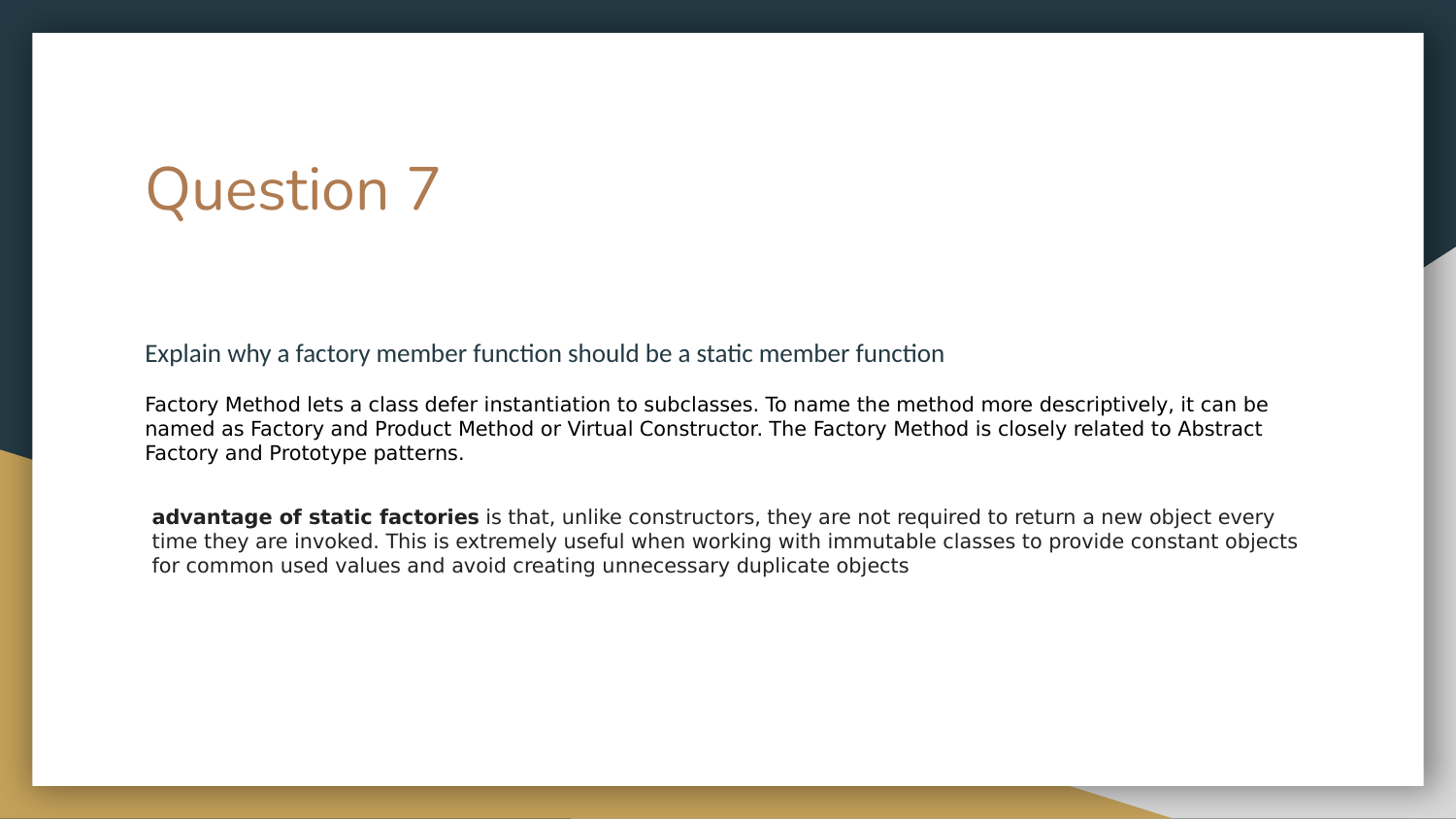

# Question 7
Explain why a factory member function should be a static member function
Factory Method lets a class defer instantiation to subclasses. To name the method more descriptively, it can be named as Factory and Product Method or Virtual Constructor. The Factory Method is closely related to Abstract Factory and Prototype patterns.
advantage of static factories is that, unlike constructors, they are not required to return a new object every time they are invoked. This is extremely useful when working with immutable classes to provide constant objects for common used values and avoid creating unnecessary duplicate objects